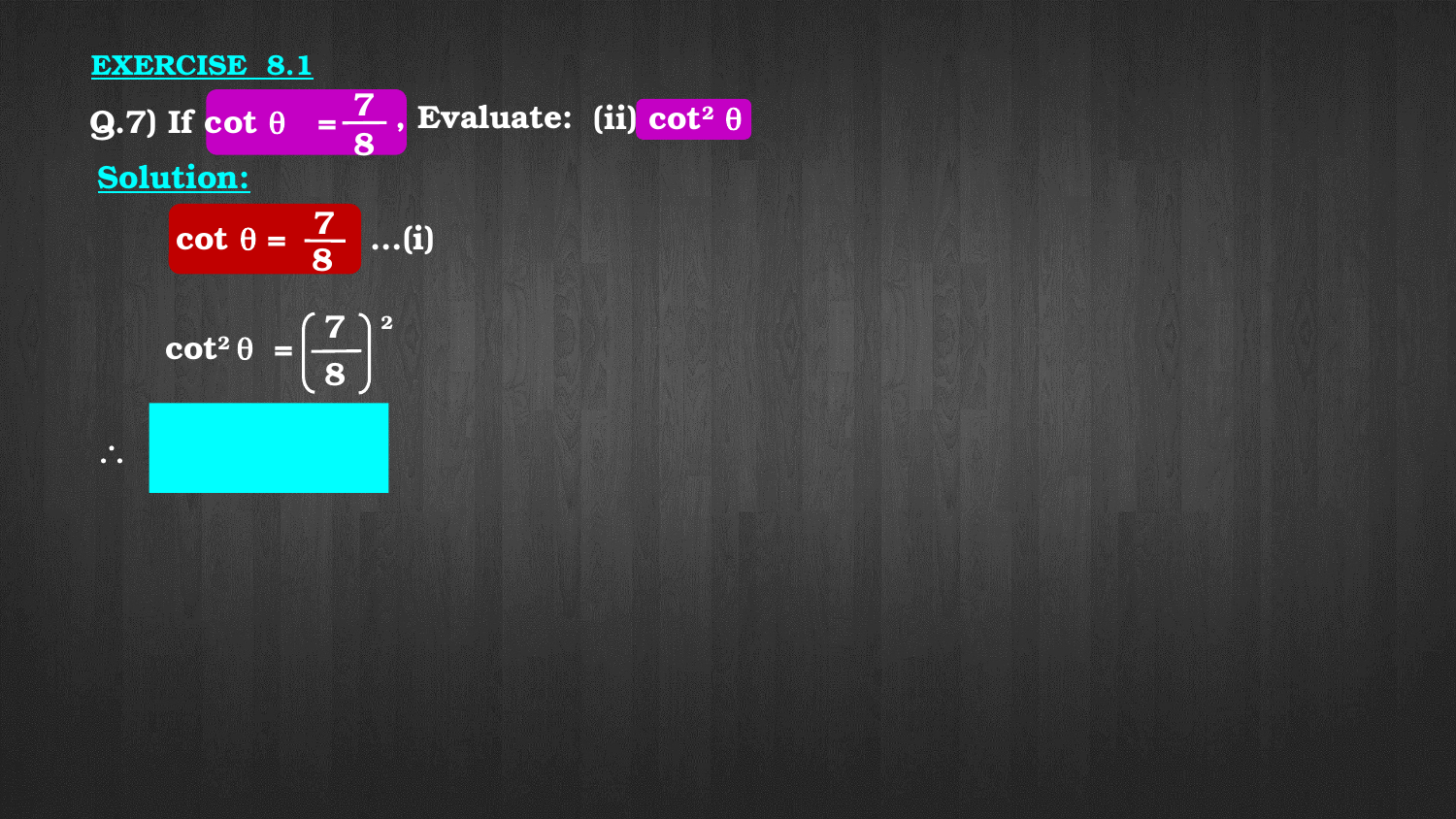

EXERCISE  8.1
7
, Evaluate:
Q.7) If cot θ  =
8

(ii) cot2 θ

Solution:
7

cot θ =
…(i)
8
7
2

cot2 θ
=
8
49

∴
cot2 θ  =
64